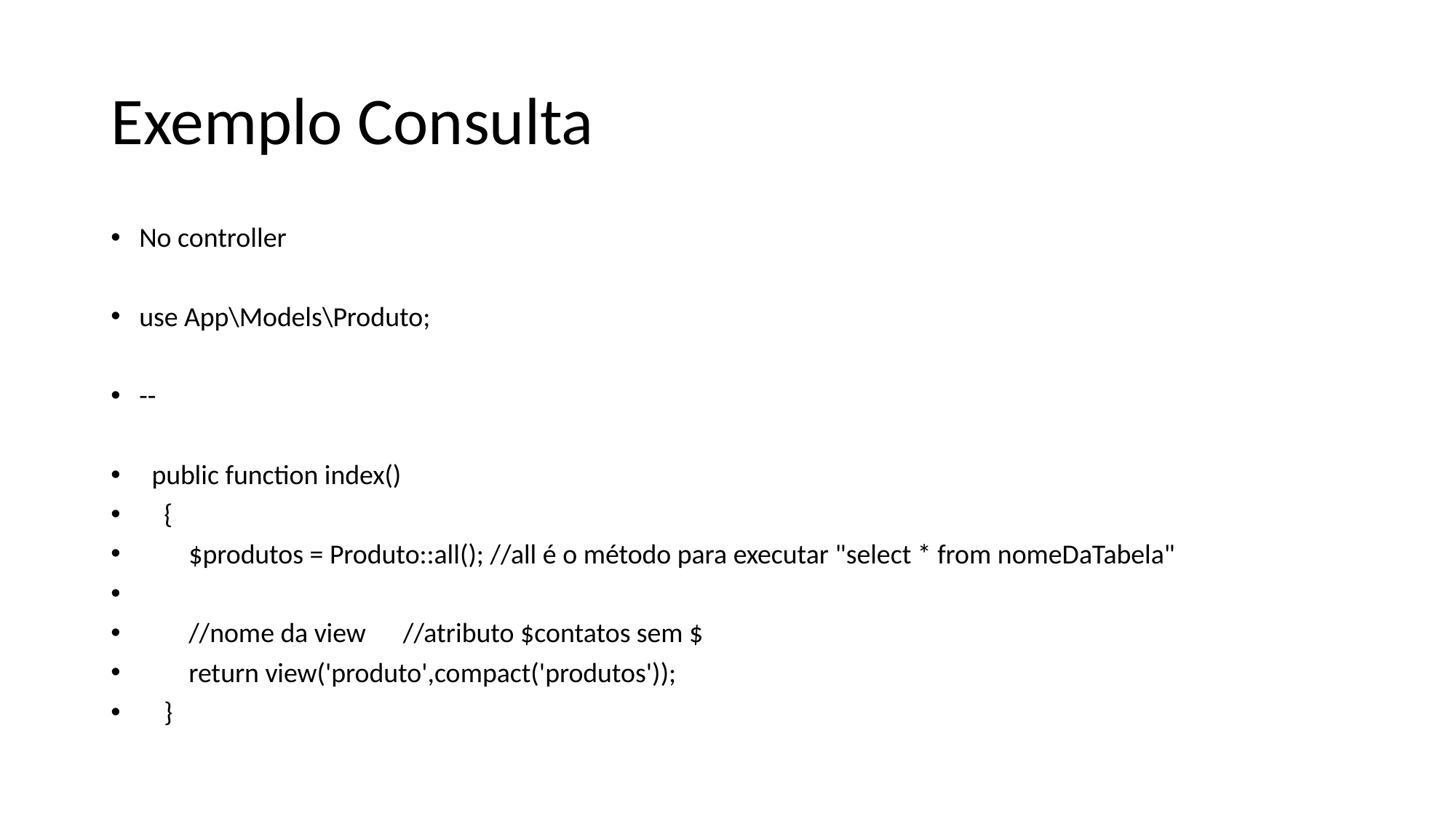

# Exemplo Consulta
No controller

use App\Models\Produto;

--

  public function index()
    {
        $produtos = Produto::all(); //all é o método para executar "select * from nomeDaTabela"

        //nome da view      //atributo $contatos sem $
        return view('produto',compact('produtos'));
    }